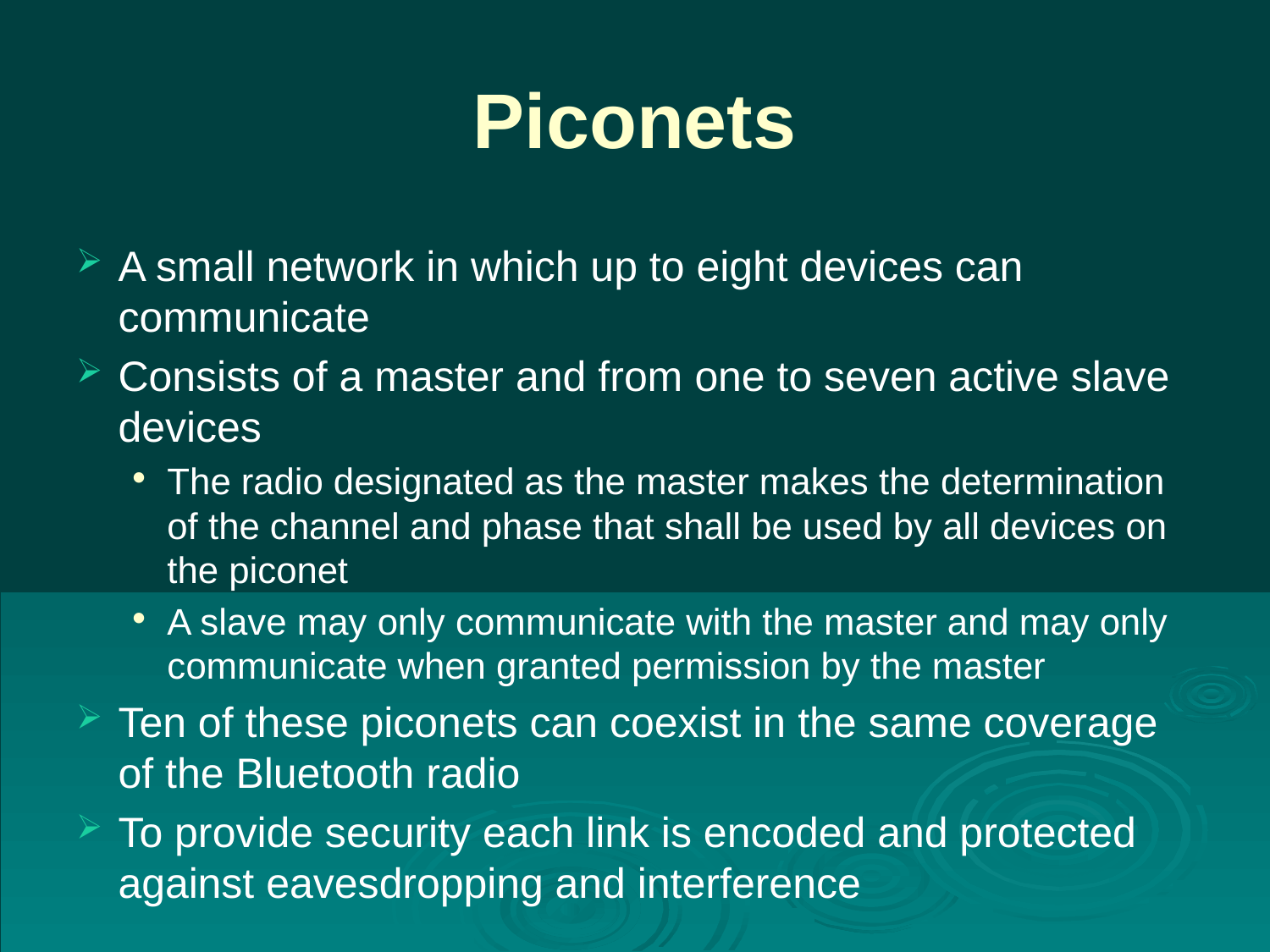

# Piconets
A small network in which up to eight devices can communicate
Consists of a master and from one to seven active slave devices
The radio designated as the master makes the determination of the channel and phase that shall be used by all devices on the piconet
A slave may only communicate with the master and may only communicate when granted permission by the master
Ten of these piconets can coexist in the same coverage of the Bluetooth radio
To provide security each link is encoded and protected against eavesdropping and interference